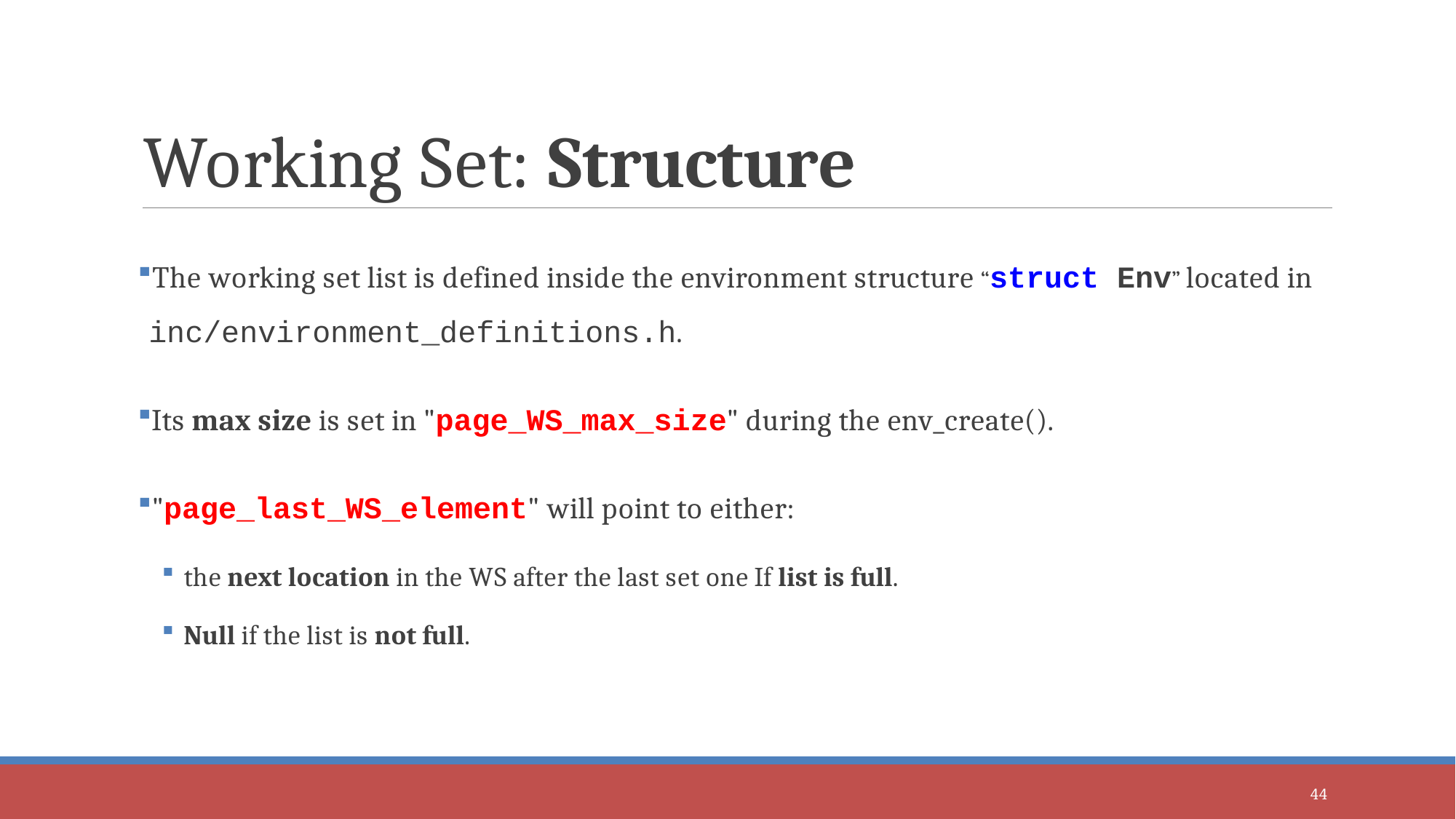

# Working Set: Structure
The working set list is defined inside the environment structure “struct Env” located in inc/environment_definitions.h.
Its max size is set in "page_WS_max_size" during the env_create().
"page_last_WS_element" will point to either:
the next location in the WS after the last set one If list is full.
Null if the list is not full.

44